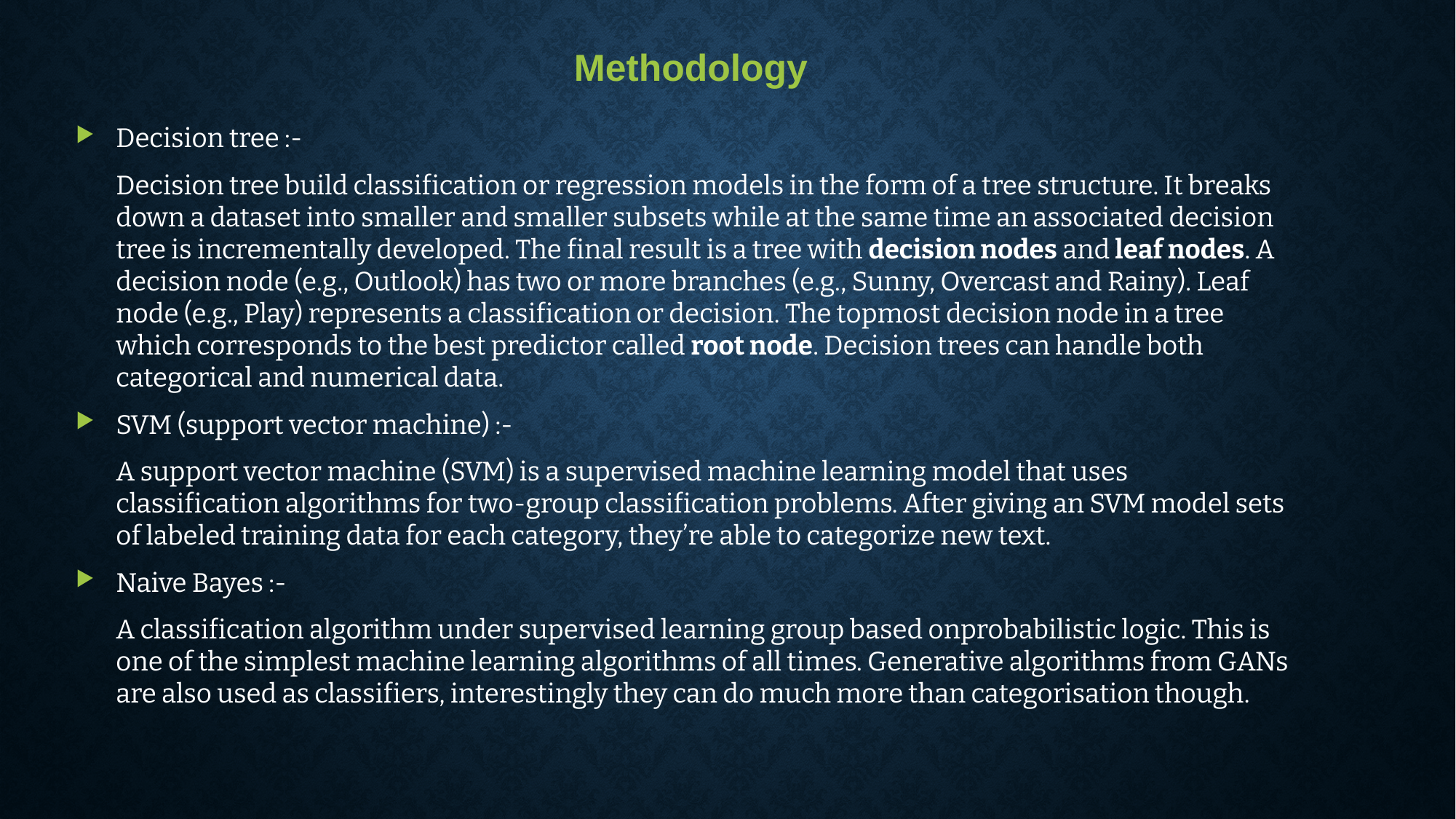

Methodology
Decision tree :-
	Decision tree build classification or regression models in the form of a tree structure. It breaks down a dataset into smaller and smaller subsets while at the same time an associated decision tree is incrementally developed. The final result is a tree with decision nodes and leaf nodes. A decision node (e.g., Outlook) has two or more branches (e.g., Sunny, Overcast and Rainy). Leaf node (e.g., Play) represents a classification or decision. The topmost decision node in a tree which corresponds to the best predictor called root node. Decision trees can handle both categorical and numerical data.
SVM (support vector machine) :-
	A support vector machine (SVM) is a supervised machine learning model that uses classification algorithms for two-group classification problems. After giving an SVM model sets of labeled training data for each category, they’re able to categorize new text.
Naive Bayes :-
	A classification algorithm under supervised learning group based onprobabilistic logic. This is one of the simplest machine learning algorithms of all times. Generative algorithms from GANs are also used as classifiers, interestingly they can do much more than categorisation though.